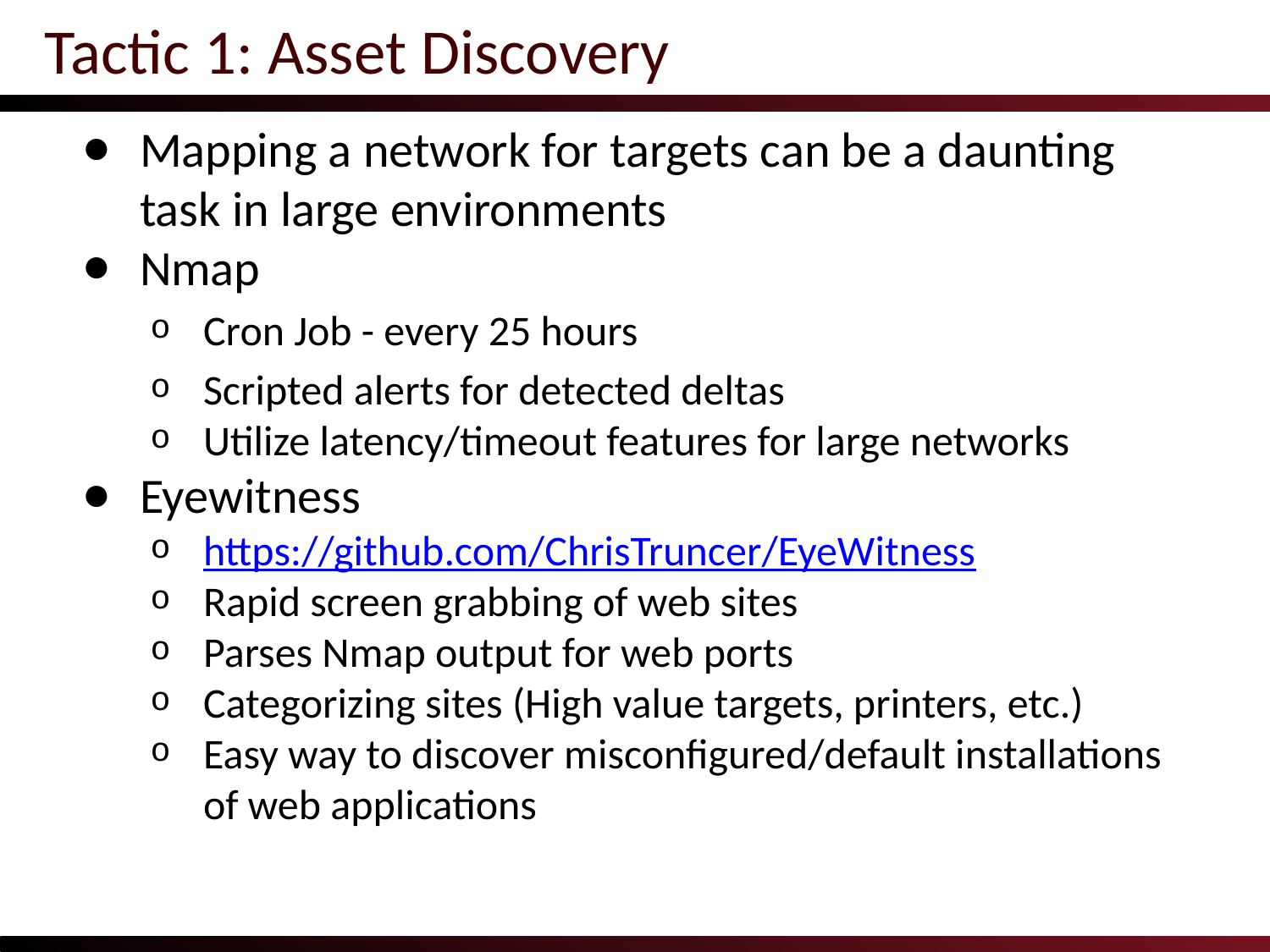

# Tactic 1: Asset Discovery
Mapping a network for targets can be a daunting task in large environments
Nmap
Cron Job - every 25 hours
Scripted alerts for detected deltas
Utilize latency/timeout features for large networks
Eyewitness
https://github.com/ChrisTruncer/EyeWitness
Rapid screen grabbing of web sites
Parses Nmap output for web ports
Categorizing sites (High value targets, printers, etc.)
Easy way to discover misconfigured/default installations of web applications